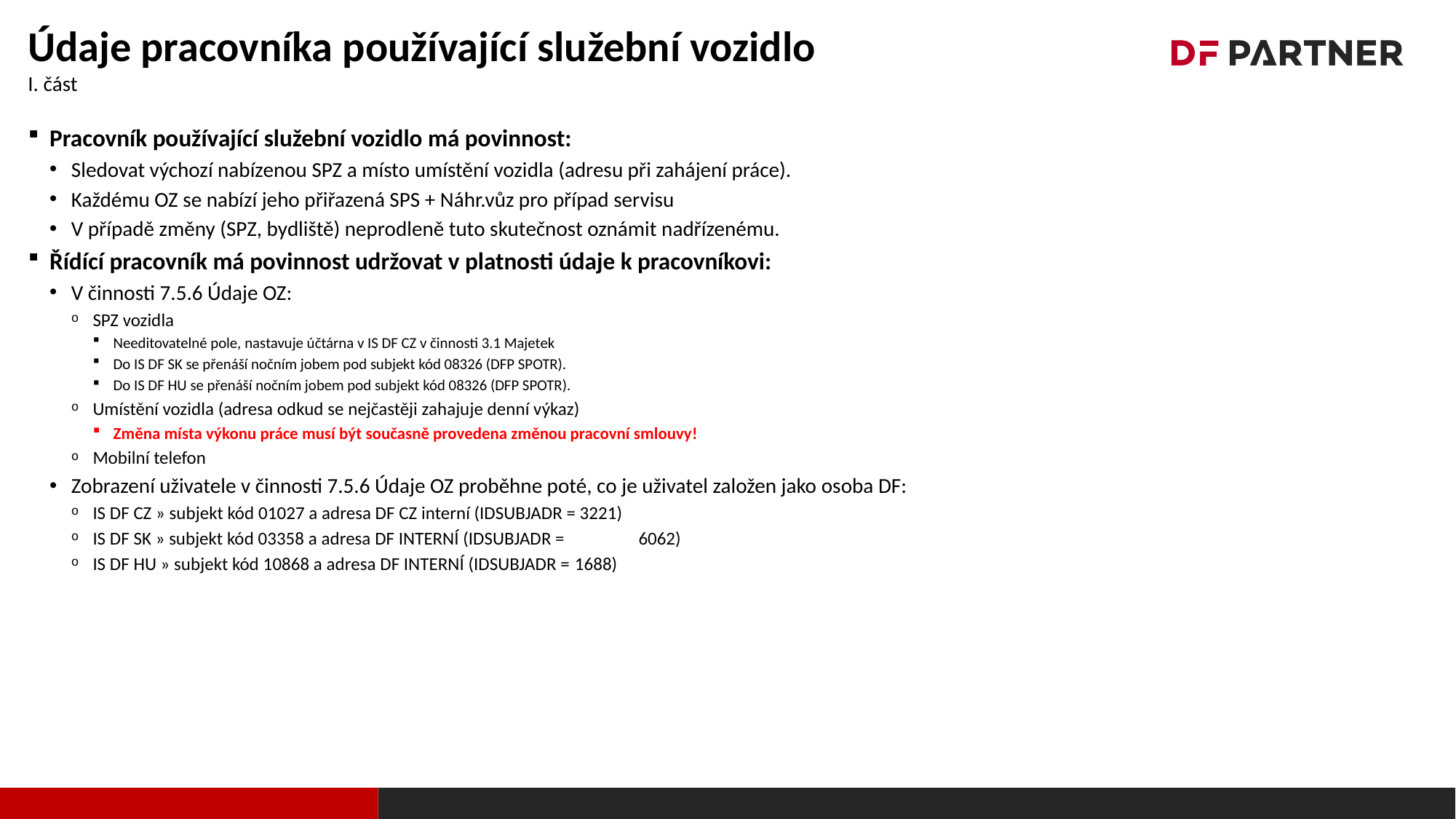

# Údaje pracovníka používající služební vozidlo I. část
Pracovník používající služební vozidlo má povinnost:
Sledovat výchozí nabízenou SPZ a místo umístění vozidla (adresu při zahájení práce).
Každému OZ se nabízí jeho přiřazená SPS + Náhr.vůz pro případ servisu
V případě změny (SPZ, bydliště) neprodleně tuto skutečnost oznámit nadřízenému.
Řídící pracovník má povinnost udržovat v platnosti údaje k pracovníkovi:
V činnosti 7.5.6 Údaje OZ:
SPZ vozidla
Needitovatelné pole, nastavuje účtárna v IS DF CZ v činnosti 3.1 Majetek
Do IS DF SK se přenáší nočním jobem pod subjekt kód 08326 (DFP SPOTR).
Do IS DF HU se přenáší nočním jobem pod subjekt kód 08326 (DFP SPOTR).
Umístění vozidla (adresa odkud se nejčastěji zahajuje denní výkaz)
Změna místa výkonu práce musí být současně provedena změnou pracovní smlouvy!
Mobilní telefon
Zobrazení uživatele v činnosti 7.5.6 Údaje OZ proběhne poté, co je uživatel založen jako osoba DF:
IS DF CZ » subjekt kód 01027 a adresa DF CZ interní (IDSUBJADR = 3221)
IS DF SK » subjekt kód 03358 a adresa DF INTERNÍ (IDSUBJADR = 	6062)
IS DF HU » subjekt kód 10868 a adresa DF INTERNÍ (IDSUBJADR = 1688)